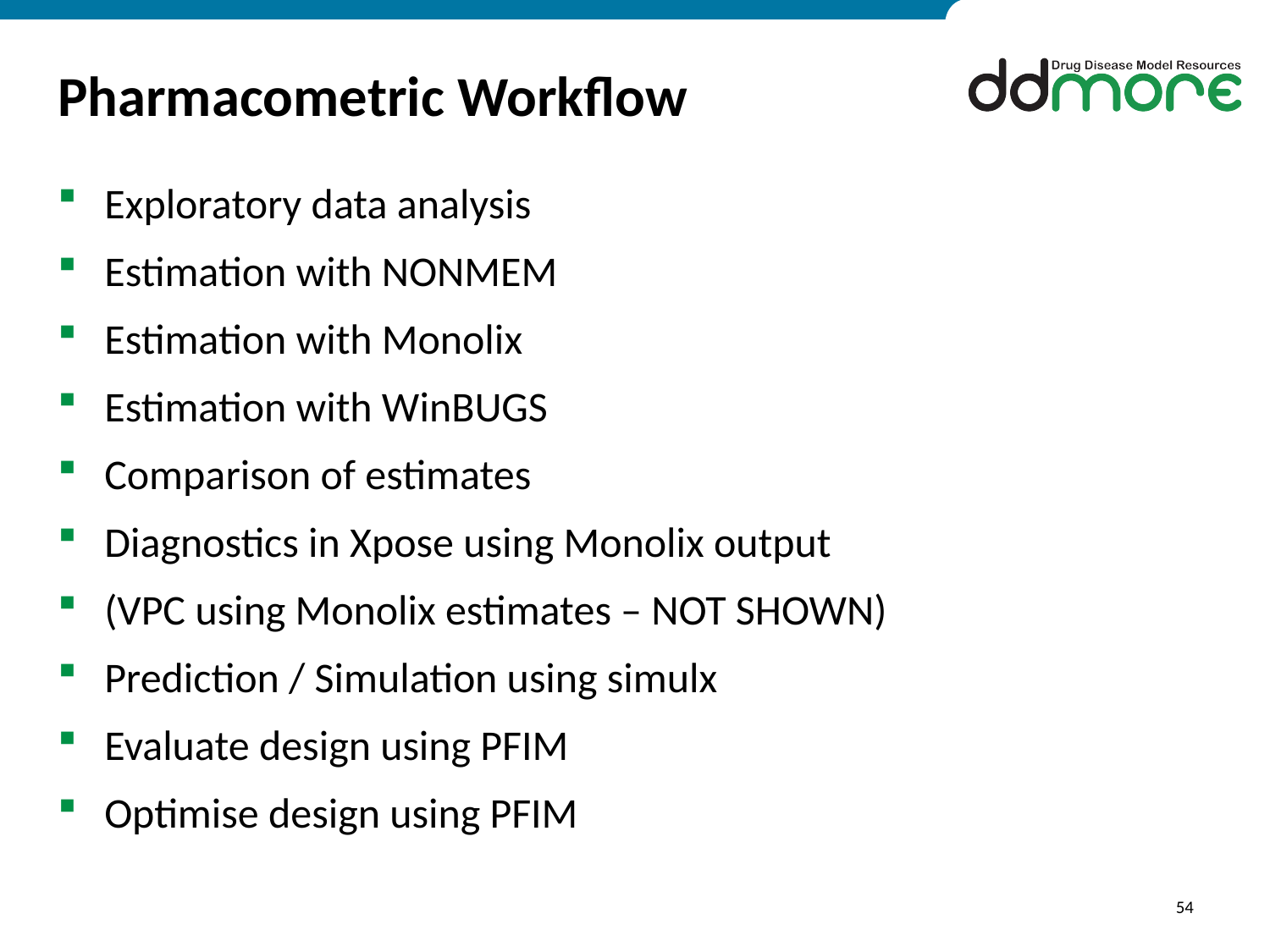

# Pharmacometric Workflow
 Exploratory data analysis
 Estimation with NONMEM
 Estimation with Monolix
 Estimation with WinBUGS
 Comparison of estimates
 Diagnostics in Xpose using Monolix output
 (VPC using Monolix estimates – NOT SHOWN)
 Prediction / Simulation using simulx
 Evaluate design using PFIM
 Optimise design using PFIM
54